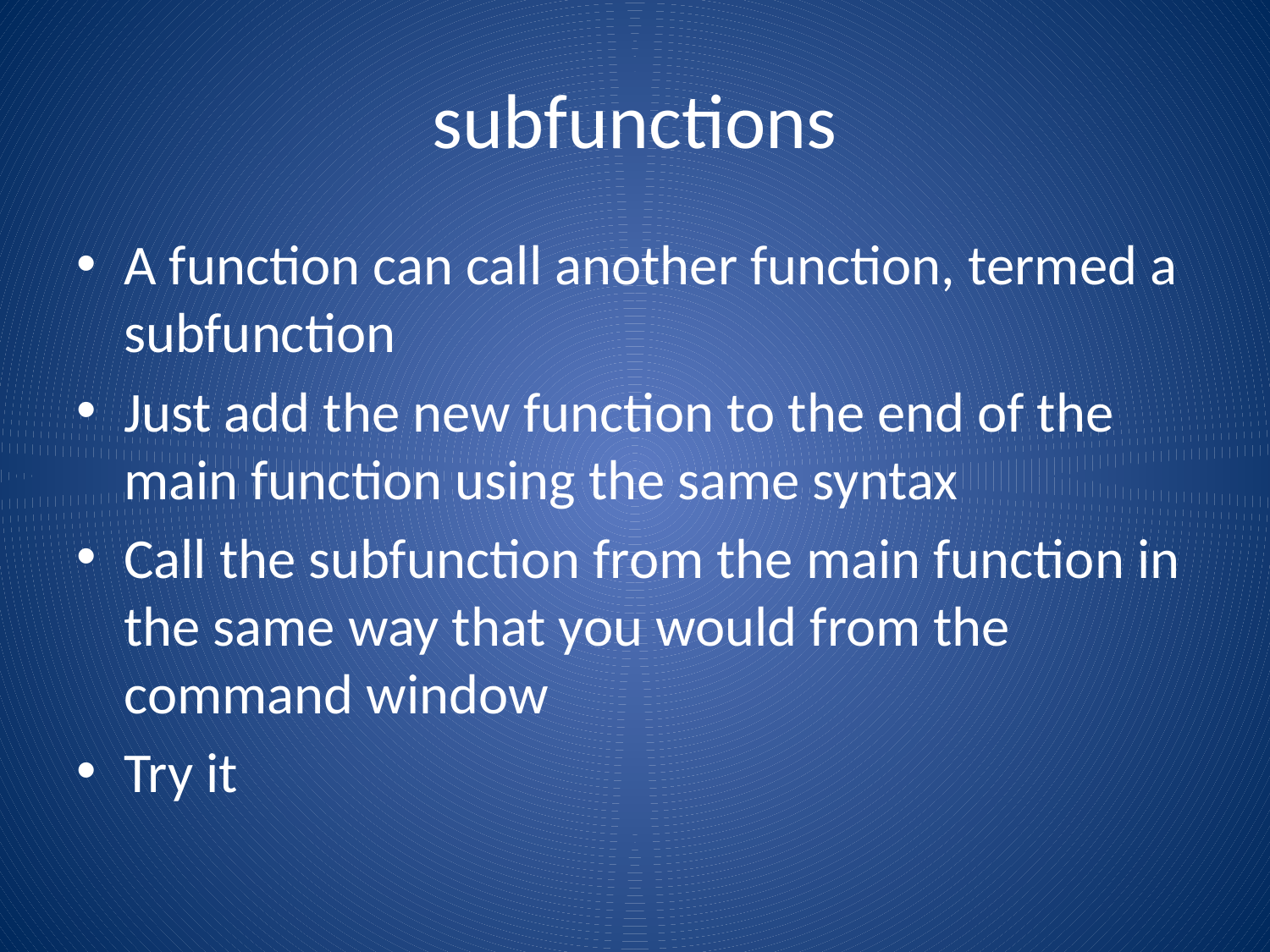

# subfunctions
A function can call another function, termed a subfunction
Just add the new function to the end of the main function using the same syntax
Call the subfunction from the main function in the same way that you would from the command window
Try it